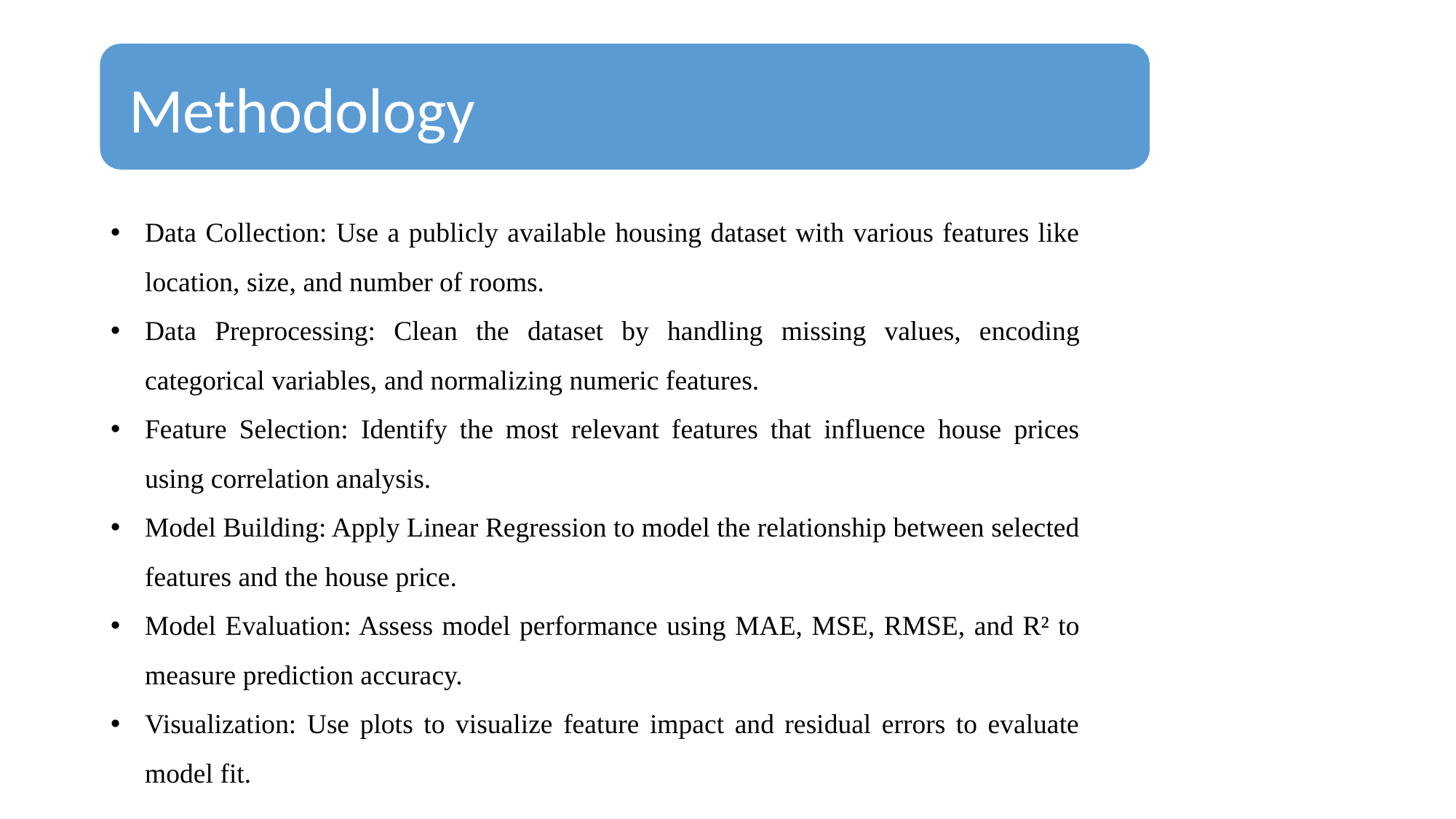

Methodology
Data Collection: Use a publicly available housing dataset with various features like location, size, and number of rooms.
Data Preprocessing: Clean the dataset by handling missing values, encoding categorical variables, and normalizing numeric features.
Feature Selection: Identify the most relevant features that influence house prices using correlation analysis.
Model Building: Apply Linear Regression to model the relationship between selected features and the house price.
Model Evaluation: Assess model performance using MAE, MSE, RMSE, and R² to measure prediction accuracy.
Visualization: Use plots to visualize feature impact and residual errors to evaluate model fit.